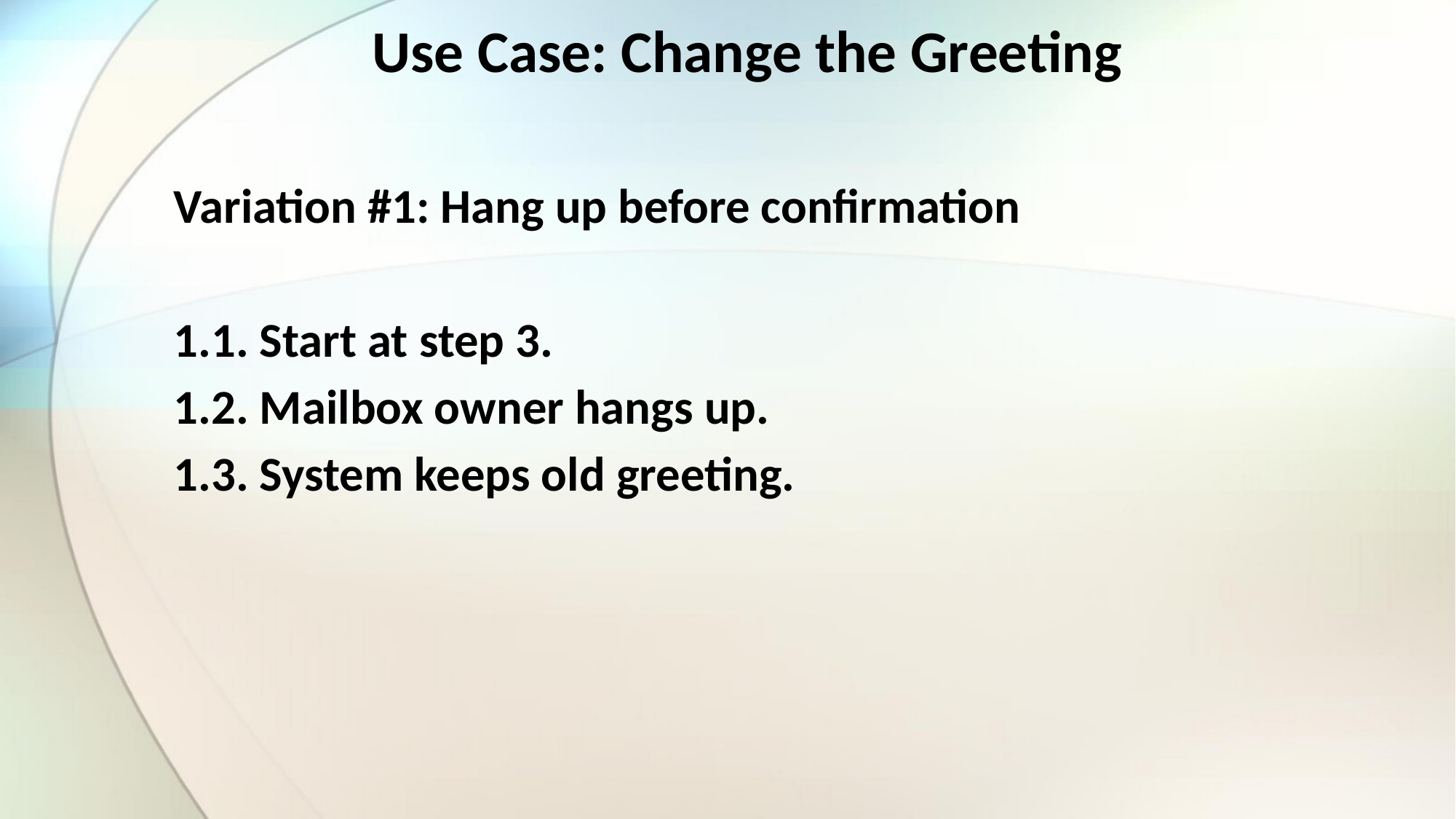

Use Case: Change the Greeting

Variation #1: Hang up before confirmation

1.1. Start at step 3.
1.2. Mailbox owner hangs up.
1.3. System keeps old greeting.